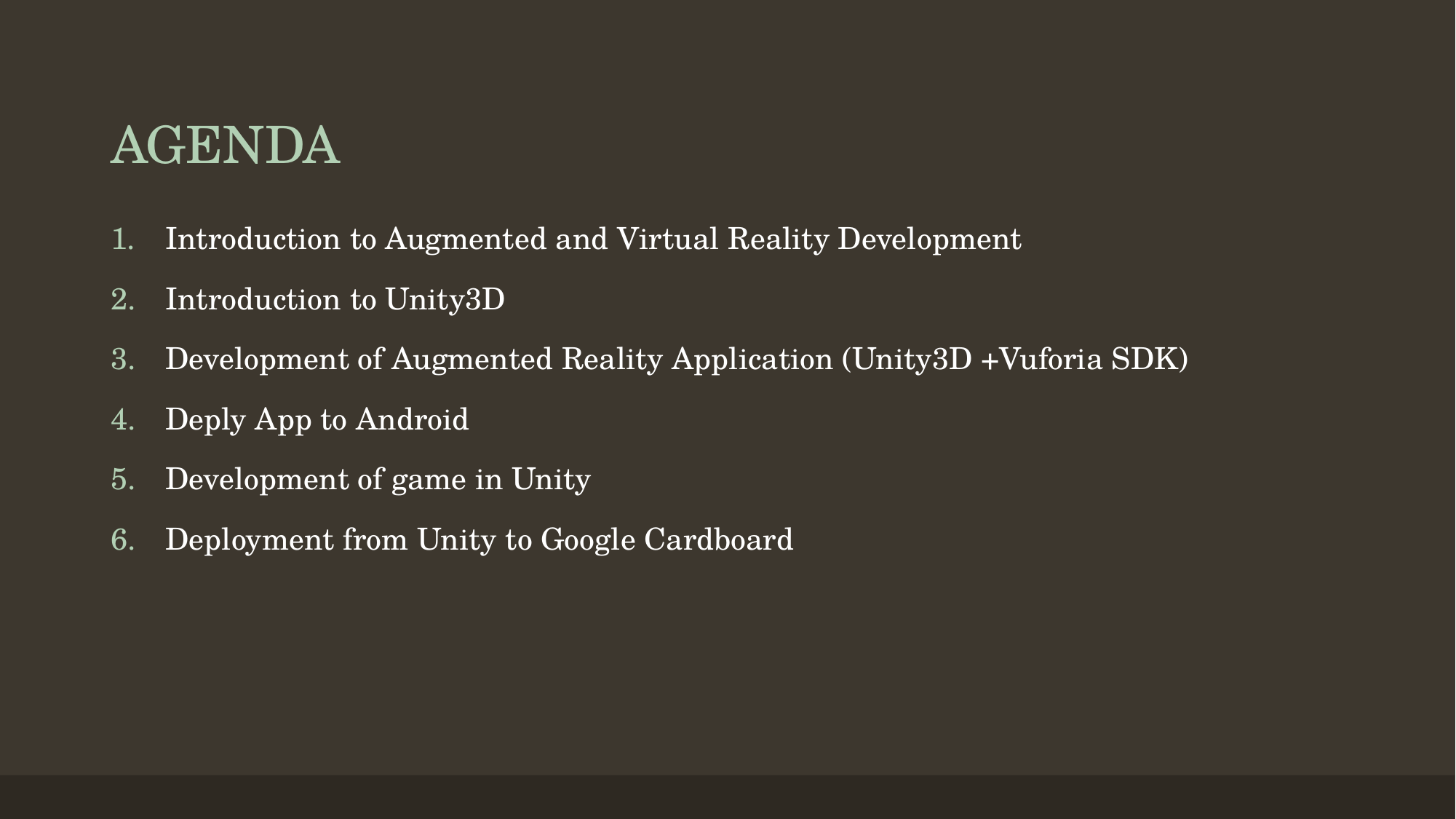

# AGENDA
Introduction to Augmented and Virtual Reality Development
Introduction to Unity3D
Development of Augmented Reality Application (Unity3D +Vuforia SDK)
Deply App to Android
Development of game in Unity
Deployment from Unity to Google Cardboard